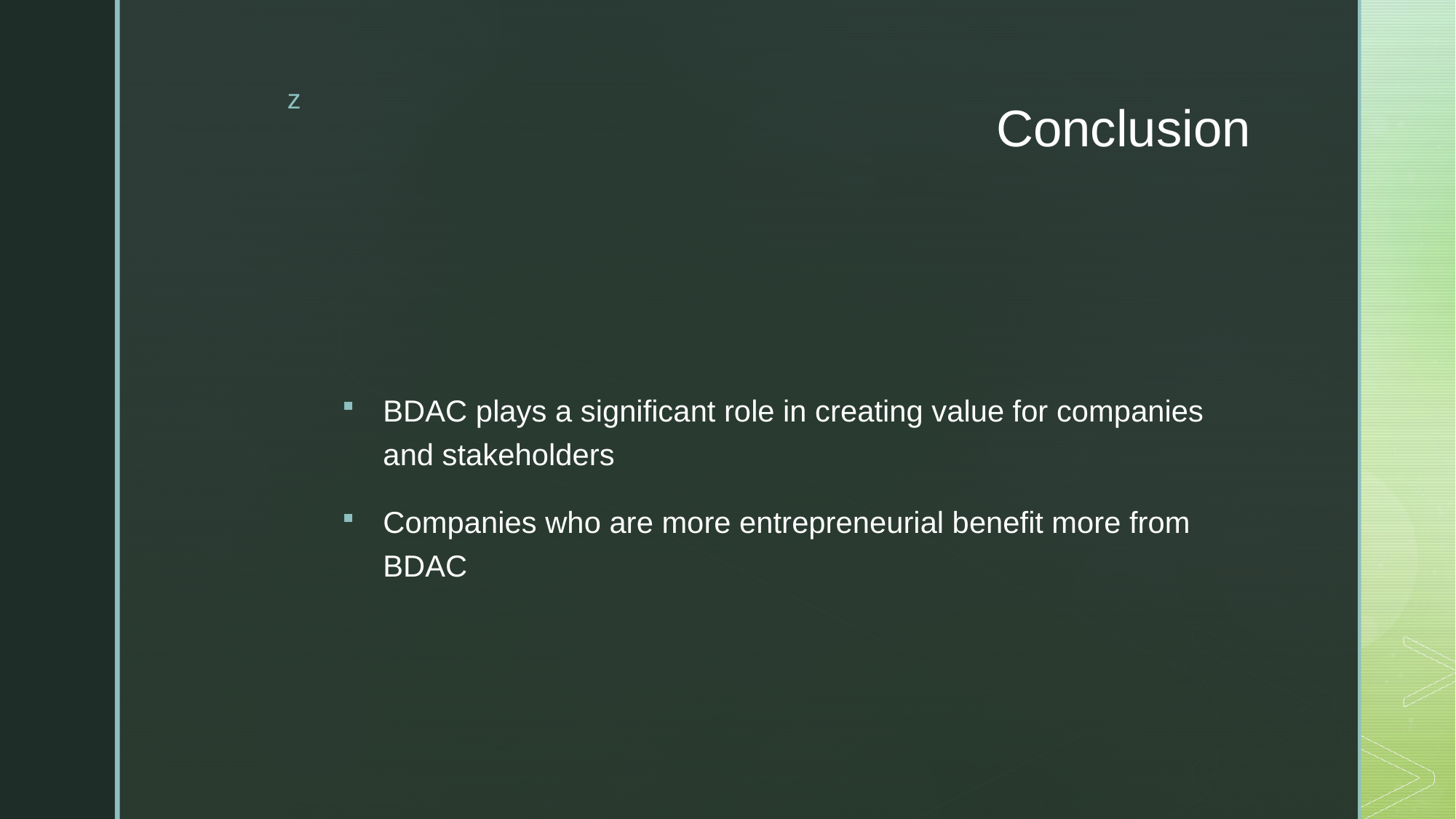

# Conclusion
BDAC plays a significant role in creating value for companies and stakeholders
Companies who are more entrepreneurial benefit more from BDAC